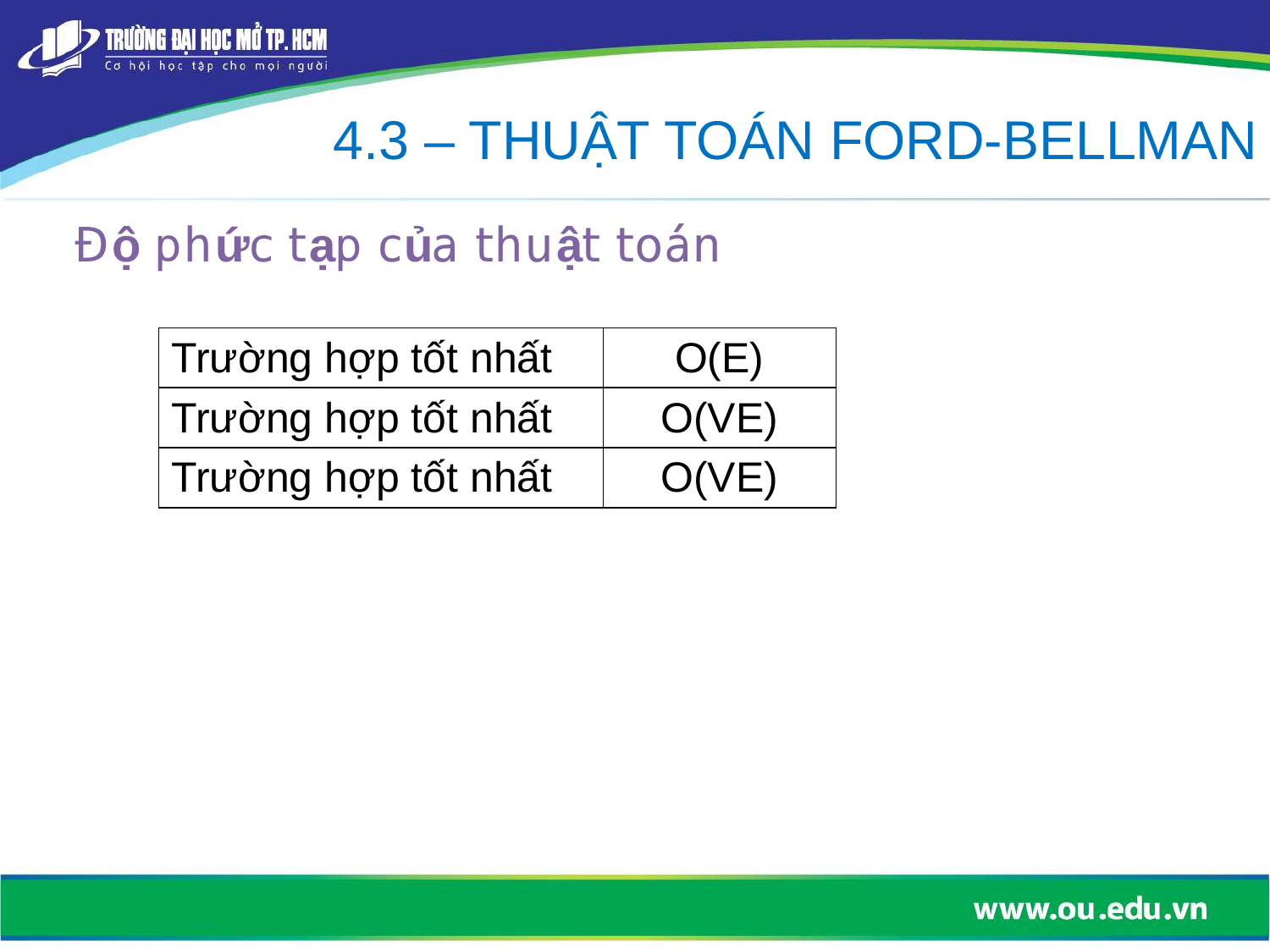

4.3 – THUẬT TOÁN FORD-BELLMAN
# Độ phức tạp của thuật toán
| Trường hợp tốt nhất | O(E) |
| --- | --- |
| Trường hợp tốt nhất | O(VE) |
| Trường hợp tốt nhất | O(VE) |